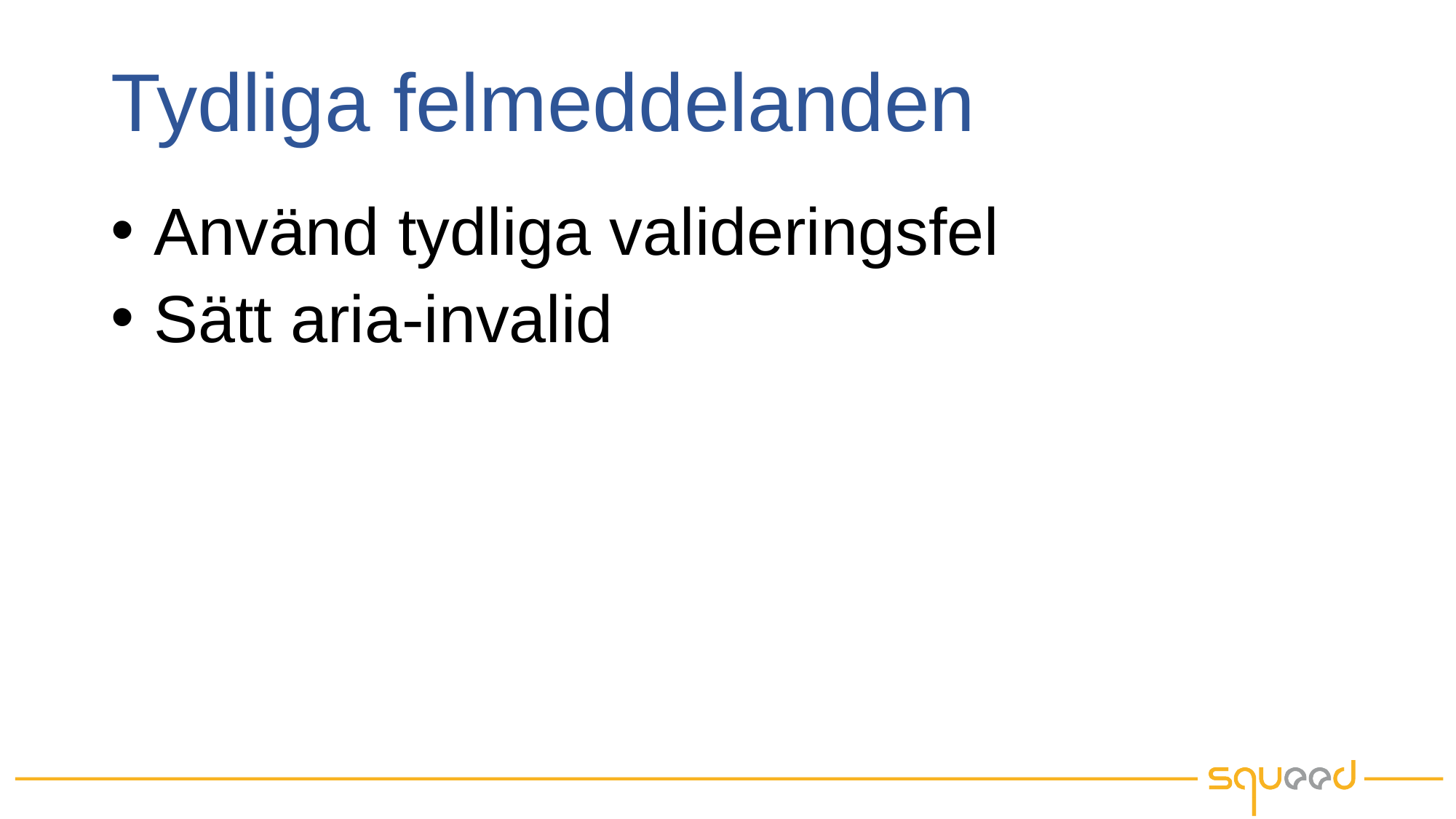

# Tydliga felmeddelanden
Använd tydliga valideringsfel
Sätt aria-invalid